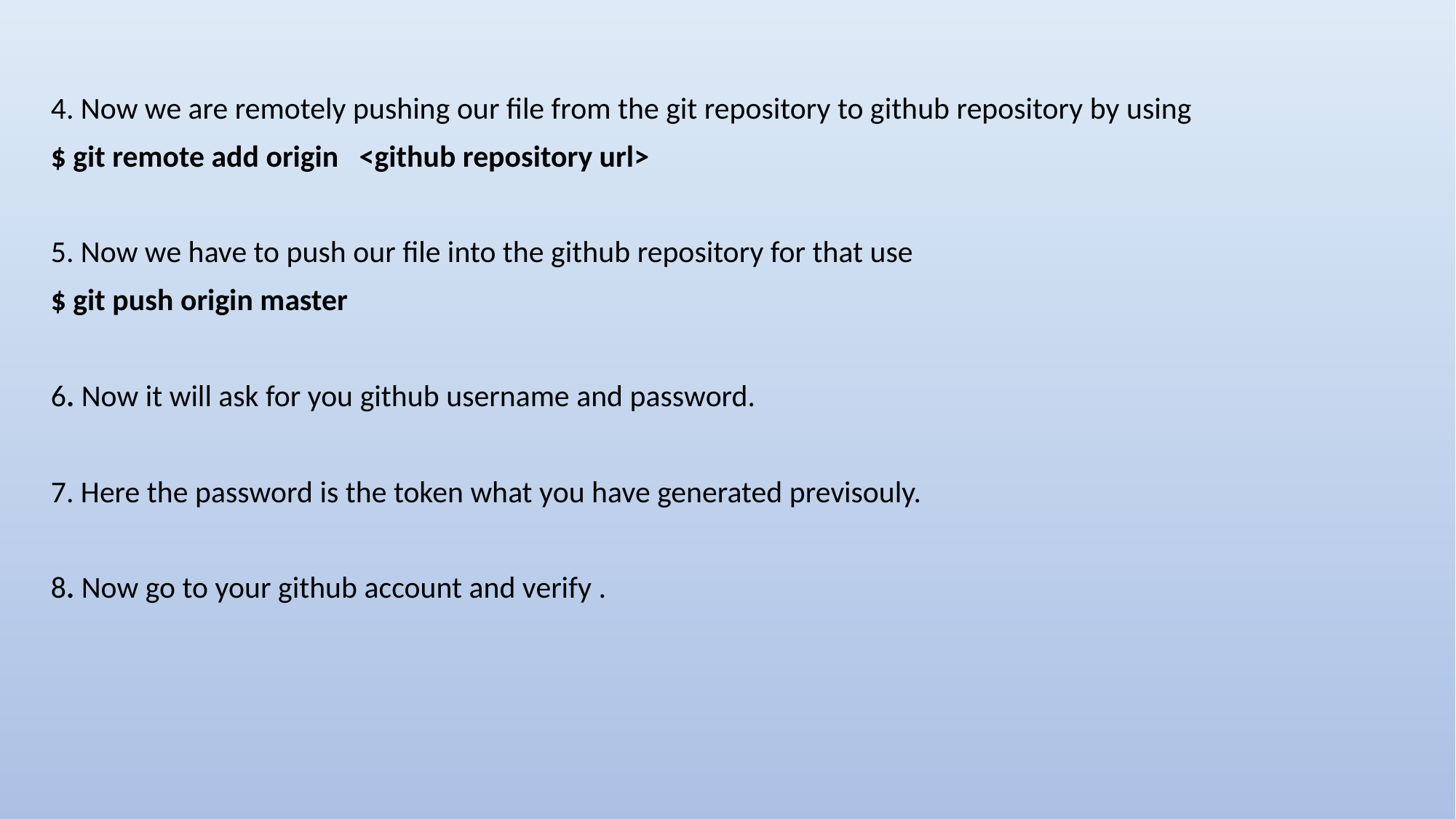

4. Now we are remotely pushing our file from the git repository to github repository by using
$ git remote add origin   <github repository url>

5. Now we have to push our file into the github repository for that use
$ git push origin master

6. Now it will ask for you github username and password.

7. Here the password is the token what you have generated previsouly.

8. Now go to your github account and verify .